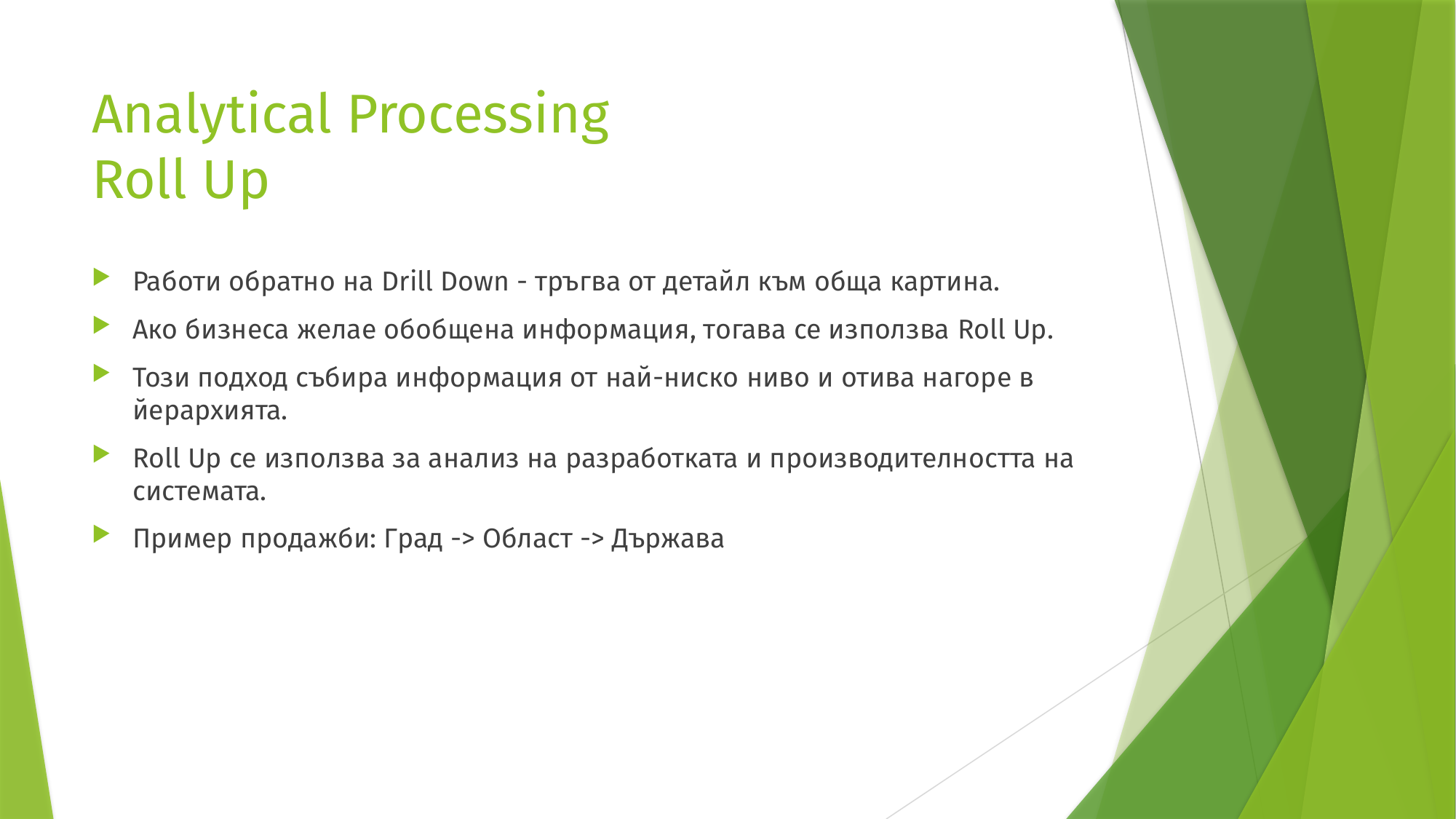

# Analytical Processing Roll Up
Работи обратно на Drill Down - тръгва от детайл към обща картина.
Ако бизнеса желае обобщена информация, тогава се използва Roll Up.
Този подход събира информация от най-ниско ниво и отива нагоре в йерархията.
Roll Up се използва за анализ на разработката и производителността на системата.
Пример продажби: Град -> Област -> Държава